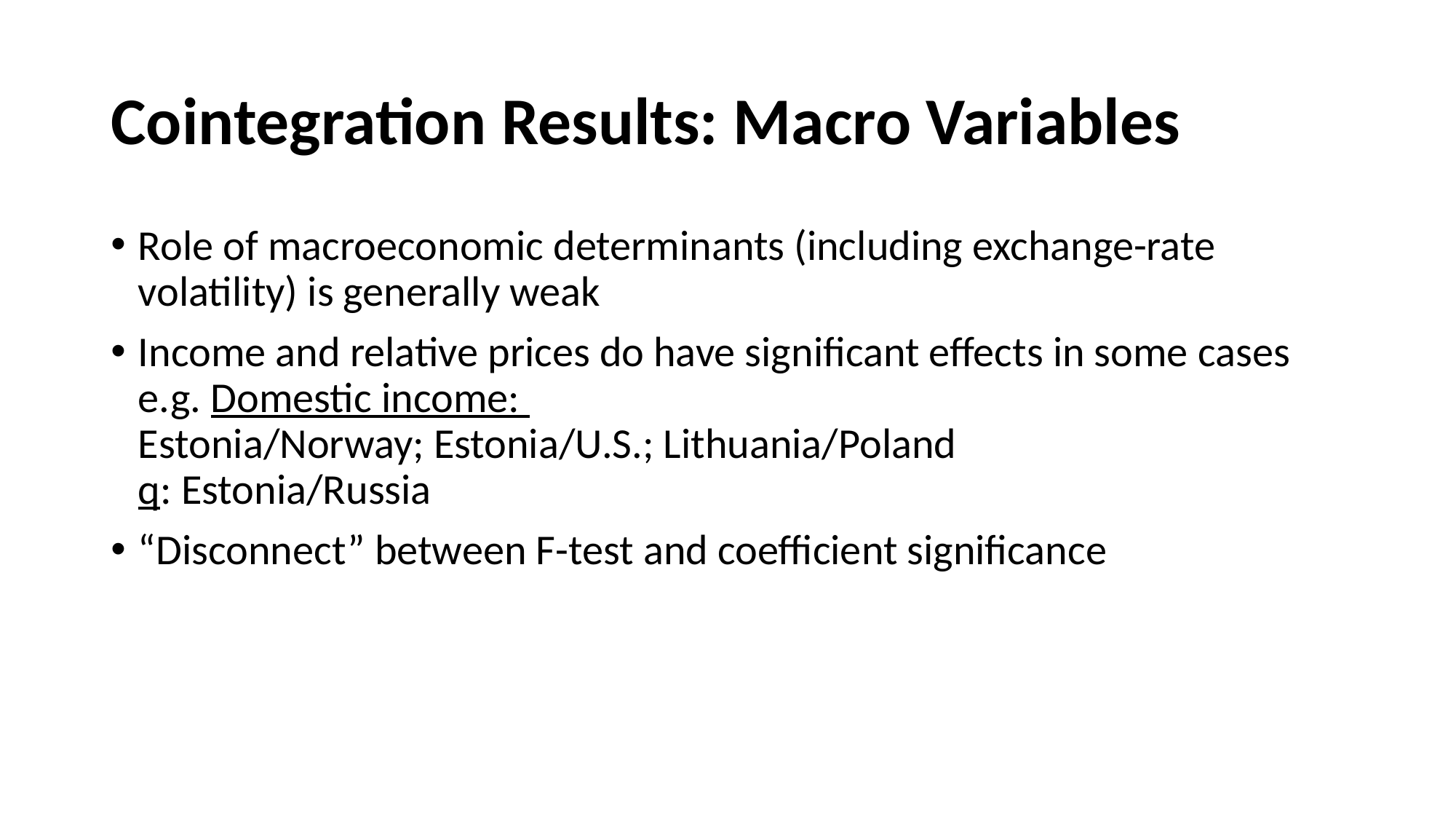

# Cointegration Results: Macro Variables
Role of macroeconomic determinants (including exchange-rate volatility) is generally weak
Income and relative prices do have significant effects in some cases
e.g. Domestic income:
Estonia/Norway; Estonia/U.S.; Lithuania/Poland
q: Estonia/Russia
“Disconnect” between F-test and coefficient significance